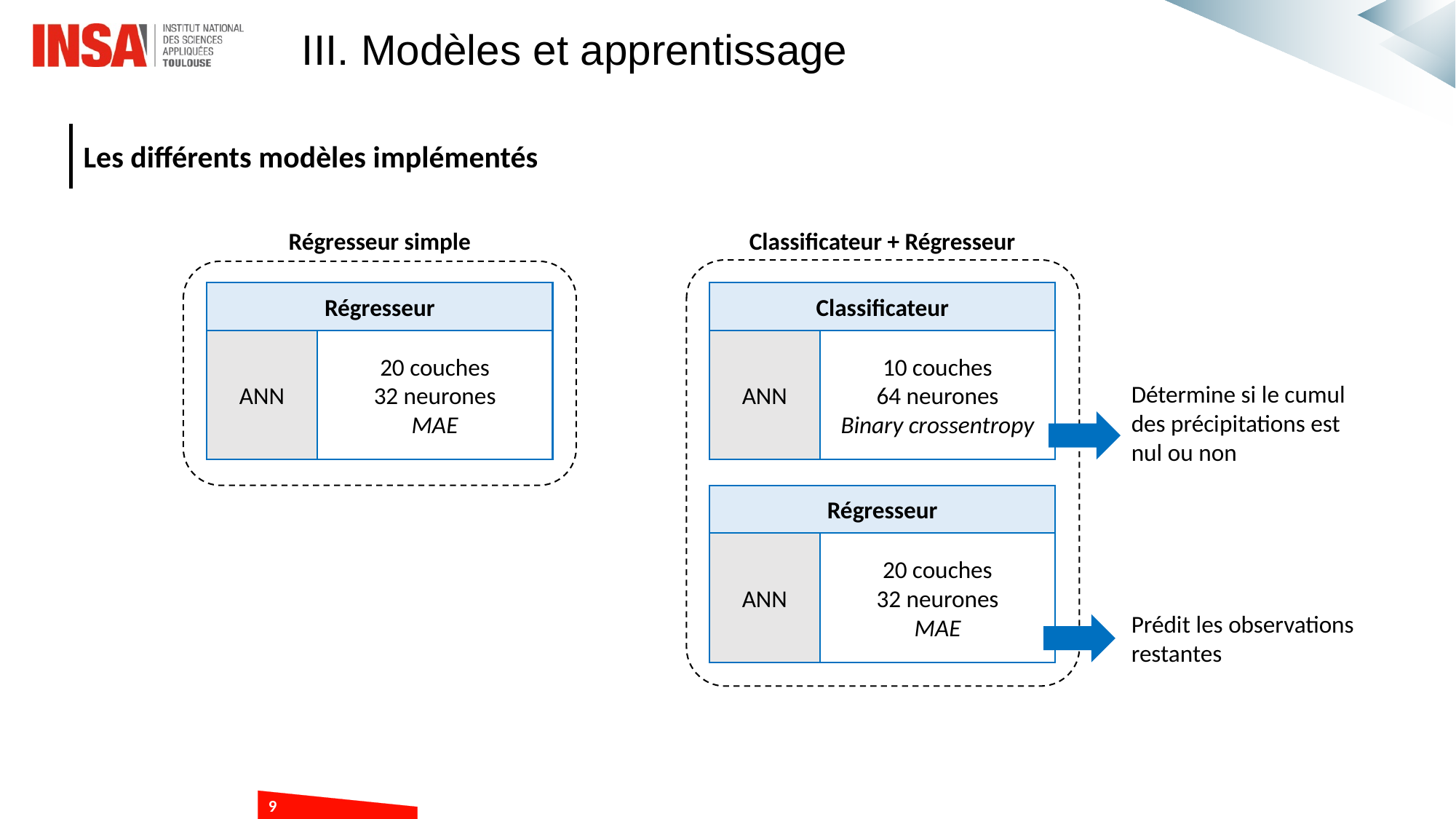

III. Modèles et apprentissage
Les différents modèles implémentés
Régresseur simple
Classificateur + Régresseur

Régresseur
ANN
20 couches
32 neurones
MAE
Classificateur
ANN
10 couches
64 neurones
Binary crossentropy
Détermine si le cumul des précipitations est nul ou non

Régresseur
ANN
20 couches
32 neurones
MAE
Prédit les observations restantes